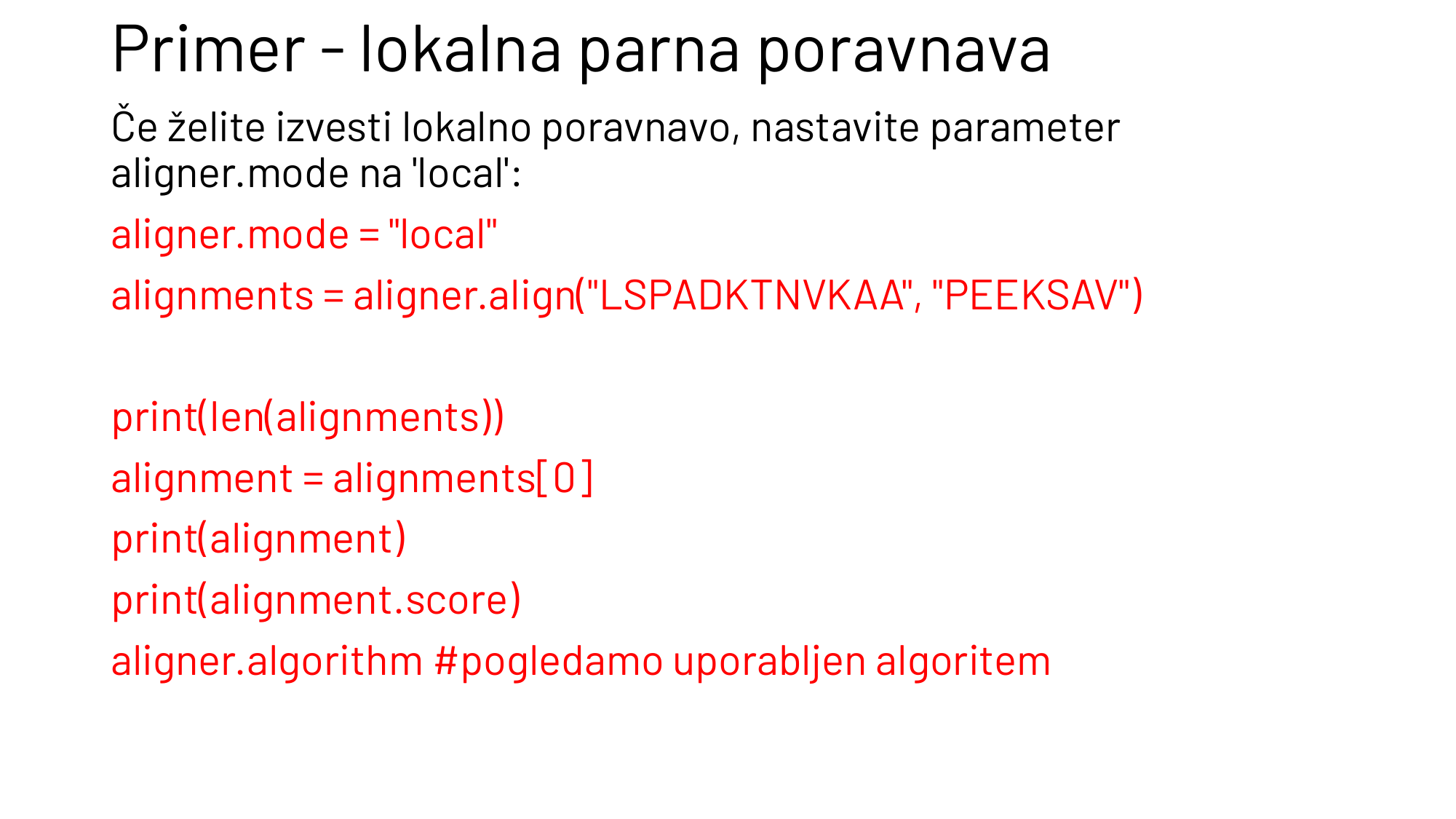

# Primer - lokalna parna poravnava
Če želite izvesti lokalno poravnavo, nastavite parameter aligner.mode na 'local':
aligner.mode = "local"
alignments = aligner.align("LSPADKTNVKAA", "PEEKSAV")

print(len(alignments))
alignment = alignments[0]
print(alignment)
print(alignment.score)
aligner.algorithm #pogledamo uporabljen algoritem